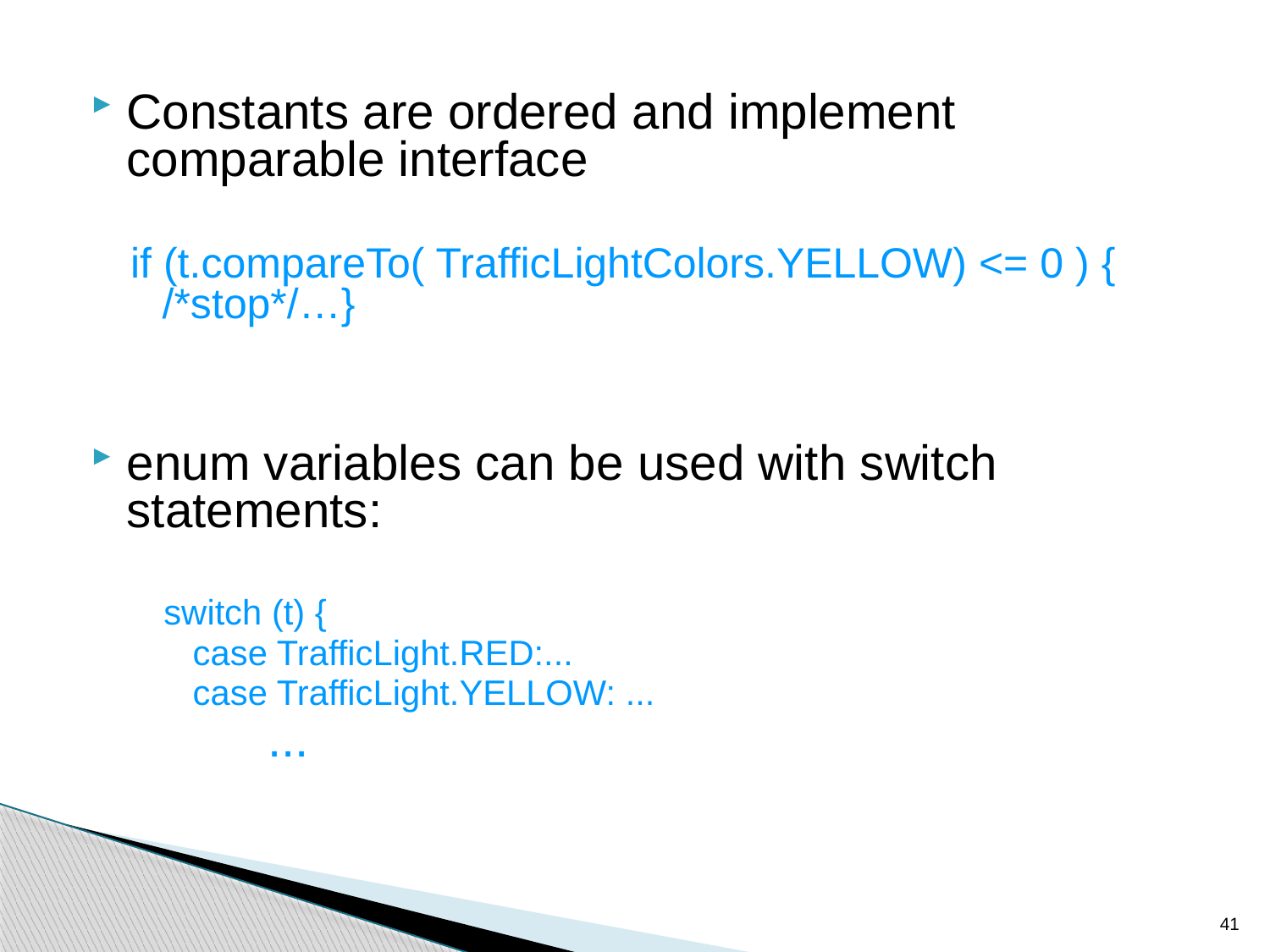

Constants are ordered and implement comparable interface

if (t.compareTo( TrafficLightColors.YELLOW) <= 0 ) { /*stop*/…}

enum variables can be used with switch statements:

switch (t) {
   case TrafficLight.RED:...
   case TrafficLight.YELLOW: ...
          	 ...

41